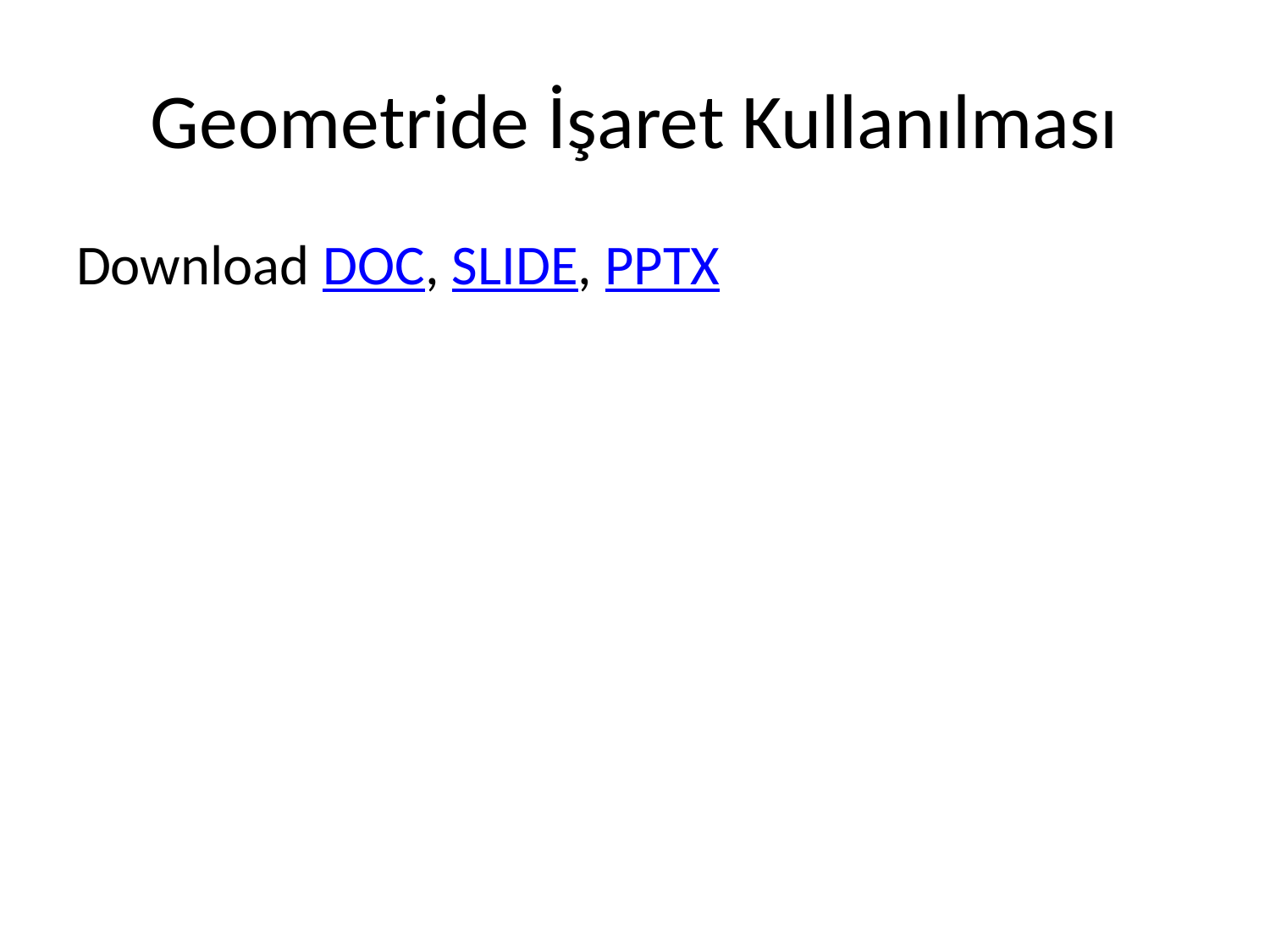

# Geometride İşaret Kullanılması
Download DOC, SLIDE, PPTX